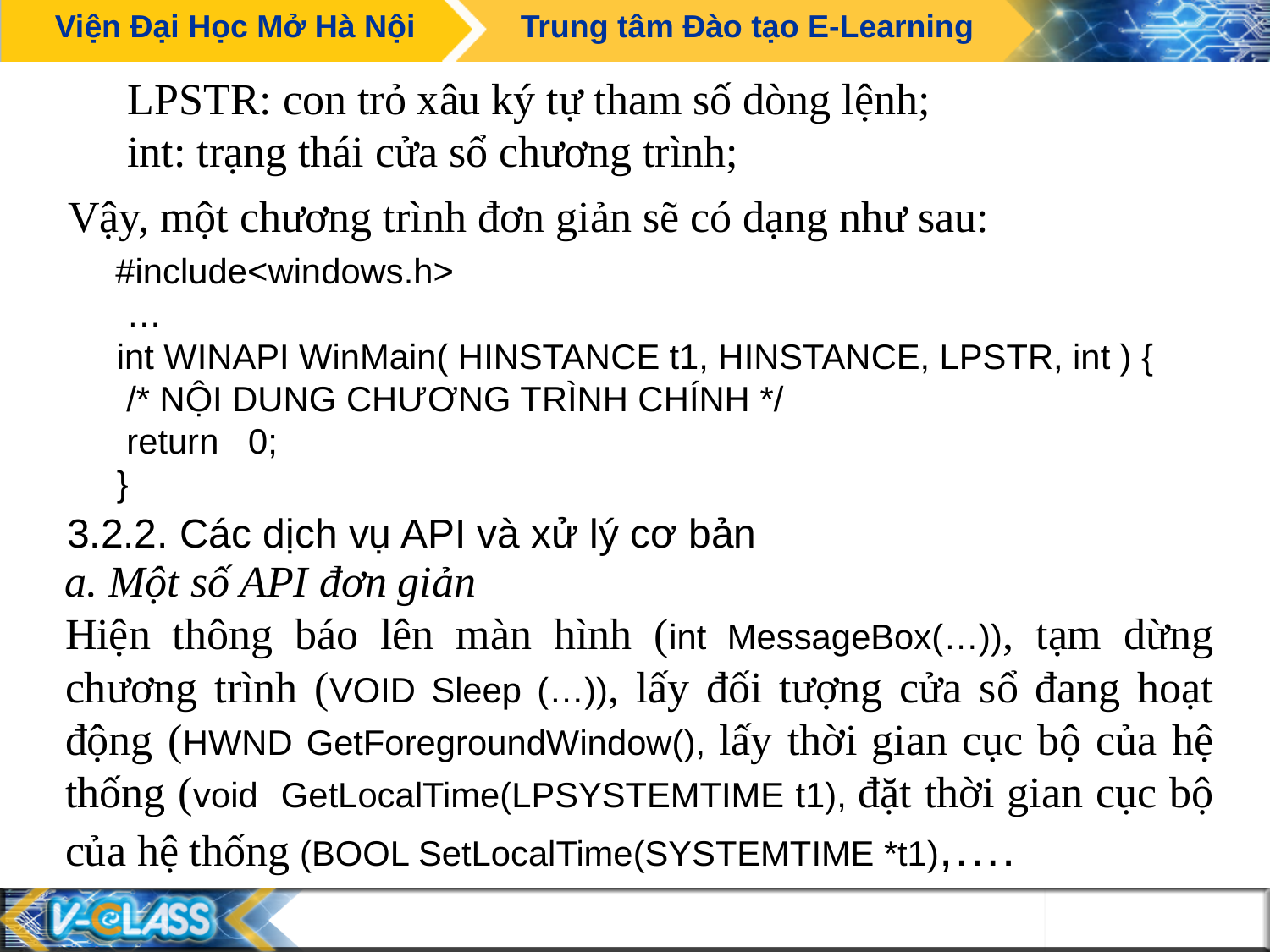

LPSTR: con trỏ xâu ký tự tham số dòng lệnh;
int: trạng thái cửa sổ chương trình;
1
Vậy, một chương trình đơn giản sẽ có dạng như sau:
    #include<windows.h>
      …
     int WINAPI WinMain( HINSTANCE t1, HINSTANCE, LPSTR, int ) {
      /* NỘI DUNG CHƯƠNG TRÌNH CHÍNH */
      return   0;
     }
3.2.2. Các dịch vụ API và xử lý cơ bản
a. Một số API đơn giản
Hiện thông báo lên màn hình (int MessageBox(…)), tạm dừng chương trình (VOID Sleep (…)), lấy đối tượng cửa sổ đang hoạt động (HWND GetForegroundWindow(), lấy thời gian cục bộ của hệ thống (void  GetLocalTime(LPSYSTEMTIME t1), đặt thời gian cục bộ của hệ thống (BOOL SetLocalTime(SYSTEMTIME *t1),….